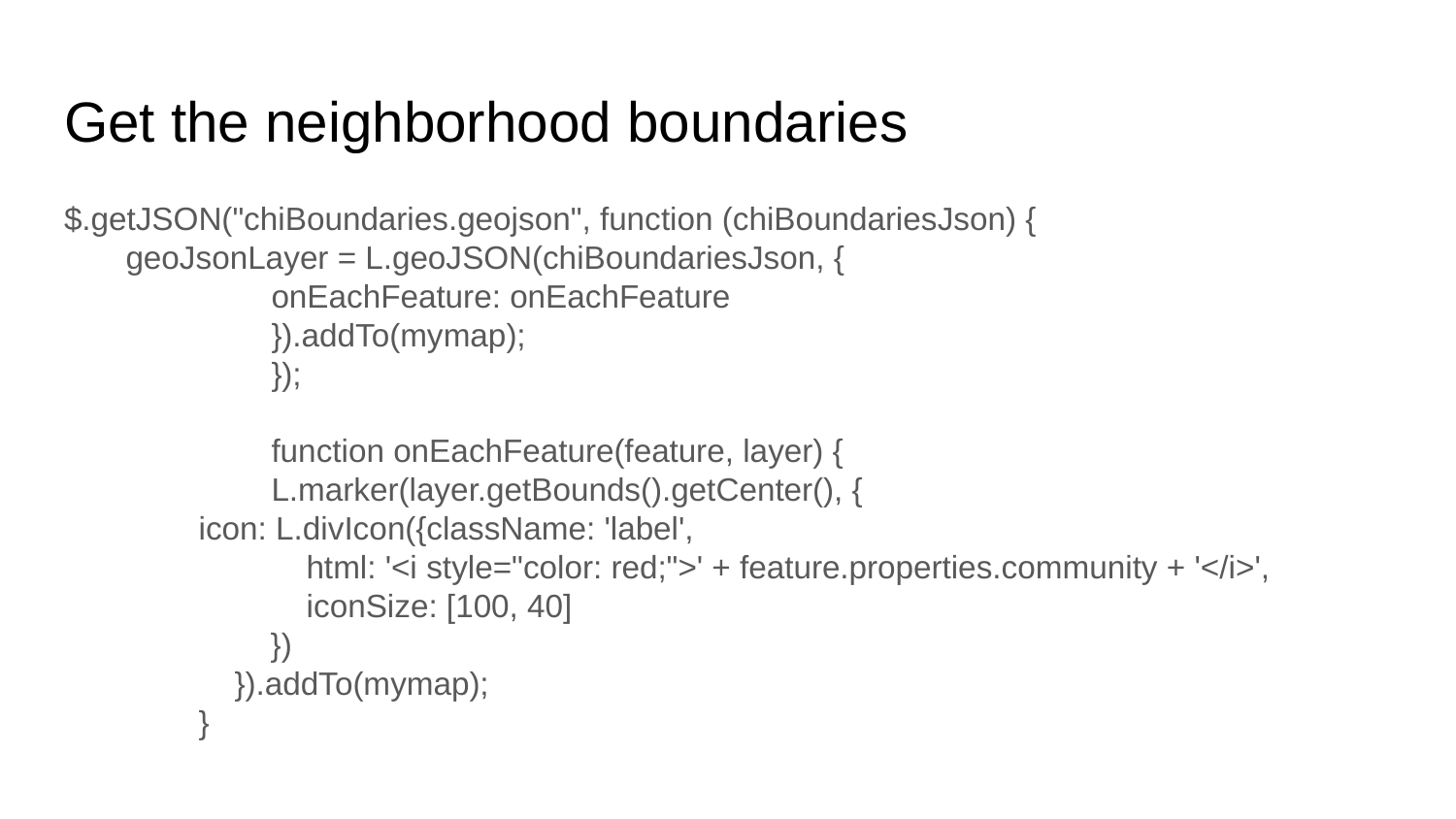

# Get the neighborhood boundaries
$.getJSON("chiBoundaries.geojson", function (chiBoundariesJson) {
geoJsonLayer = L.geoJSON(chiBoundariesJson, {
onEachFeature: onEachFeature
}).addTo(mymap);
});

function onEachFeature(feature, layer) {
L.marker(layer.getBounds().getCenter(), {
icon: L.divIcon({className: 'label',
            html: '<i style="color: red;">' + feature.properties.community + '</i>',
            iconSize: [100, 40]
        })
    }).addTo(mymap);
}